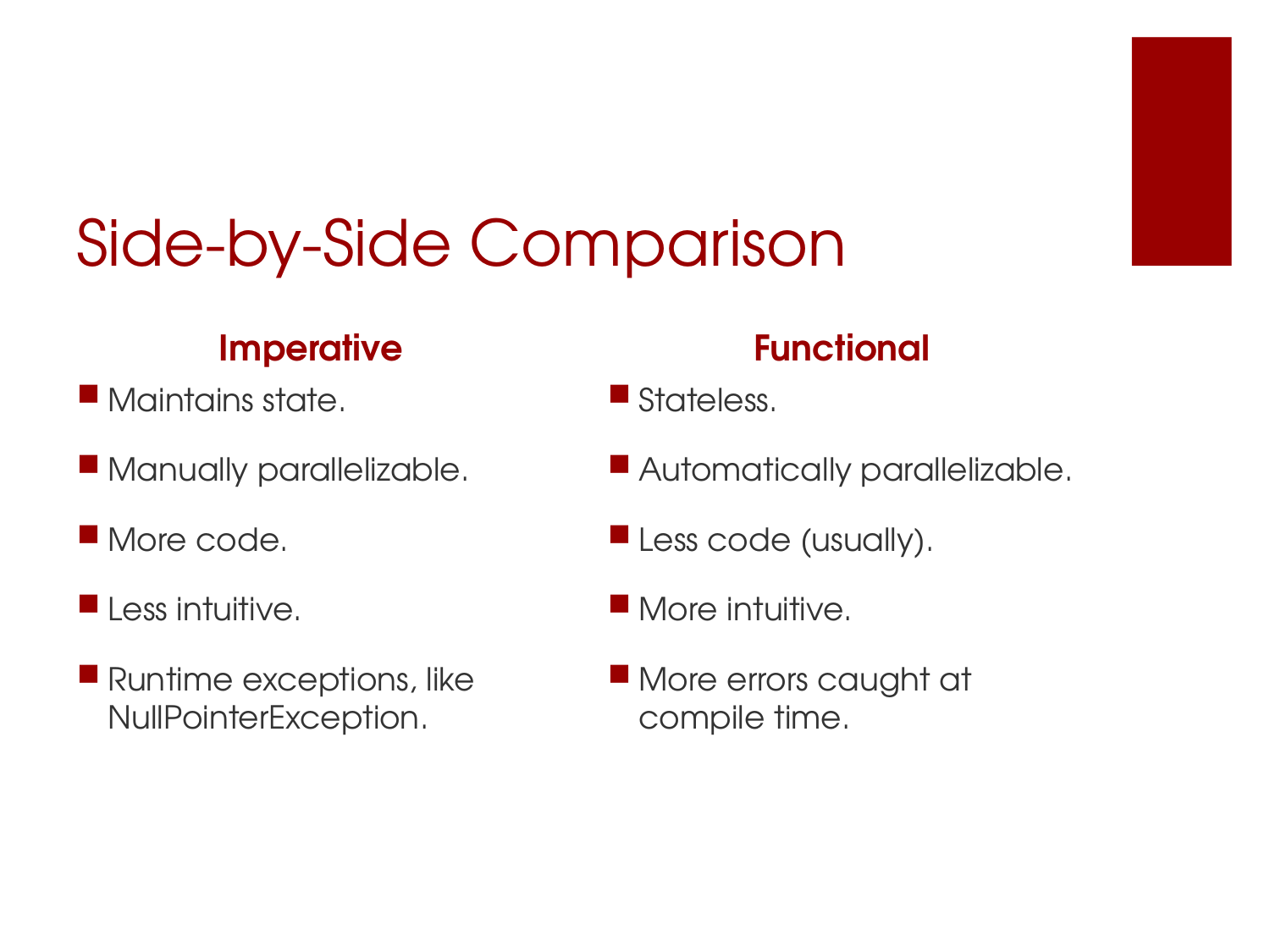

# Side-by-Side Comparison
Imperative
Functional
Maintains state.
Manually parallelizable.
More code.
Less intuitive.
Runtime exceptions, like NullPointerException.
Stateless.
Automatically parallelizable.
Less code (usually).
More intuitive.
More errors caught at compile time.